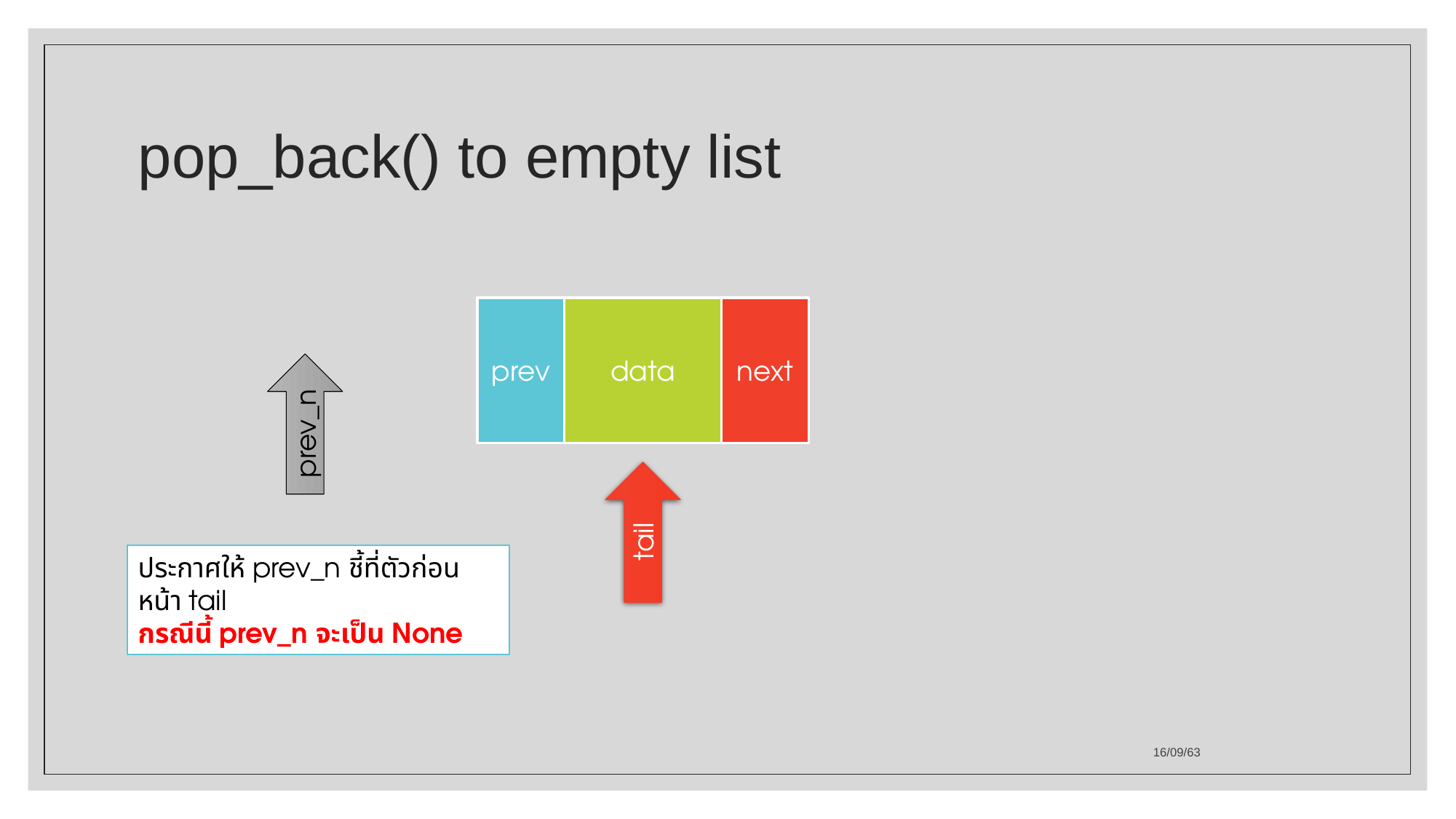

# pop_back() to empty list
prev
data
next
prev_n
tail
ประกาศให้ prev_n ชี้ที่ตัวก่อนหน้า tail
กรณีนี้ prev_n จะเป็น None
16/09/63